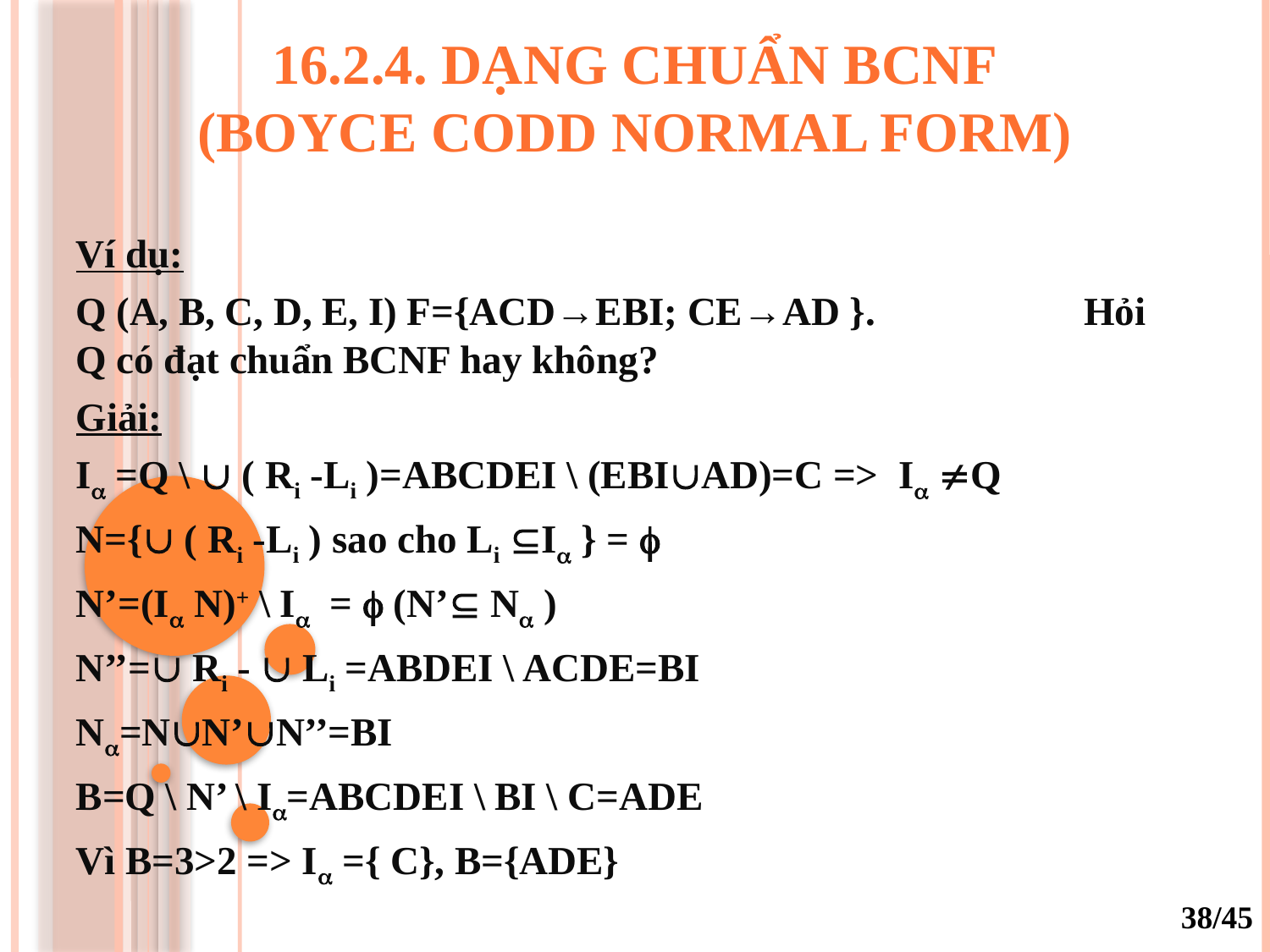

# 16.2.4. dạng chUẩn BCNF (Boyce Codd normal form)
Ví dụ:
Q (A, B, C, D, E, I) F={ACD→EBI; CE→AD }.                     Hỏi Q có đạt chuẩn BCNF hay không?
Giải:
Iα =Q \ ∪ ( Ri -Li )=ABCDEI \ (EBI∪AD)=C =>  Iα ≠Q
N={∪ ( Ri -Li ) sao cho Li ⊆Iα } = φ
N’=(Iα N)+ \ Iα  = φ (N’⊆ Nα )
N’’=∪ Ri - ∪ Li =ABDEI \ ACDE=BI
Nα=N∪N’∪N’’=BI
B=Q \ N’ \ Iα=ABCDEI \ BI \ C=ADE
Vì B=3>2 => Iα ={ C}, B={ADE}
38/45